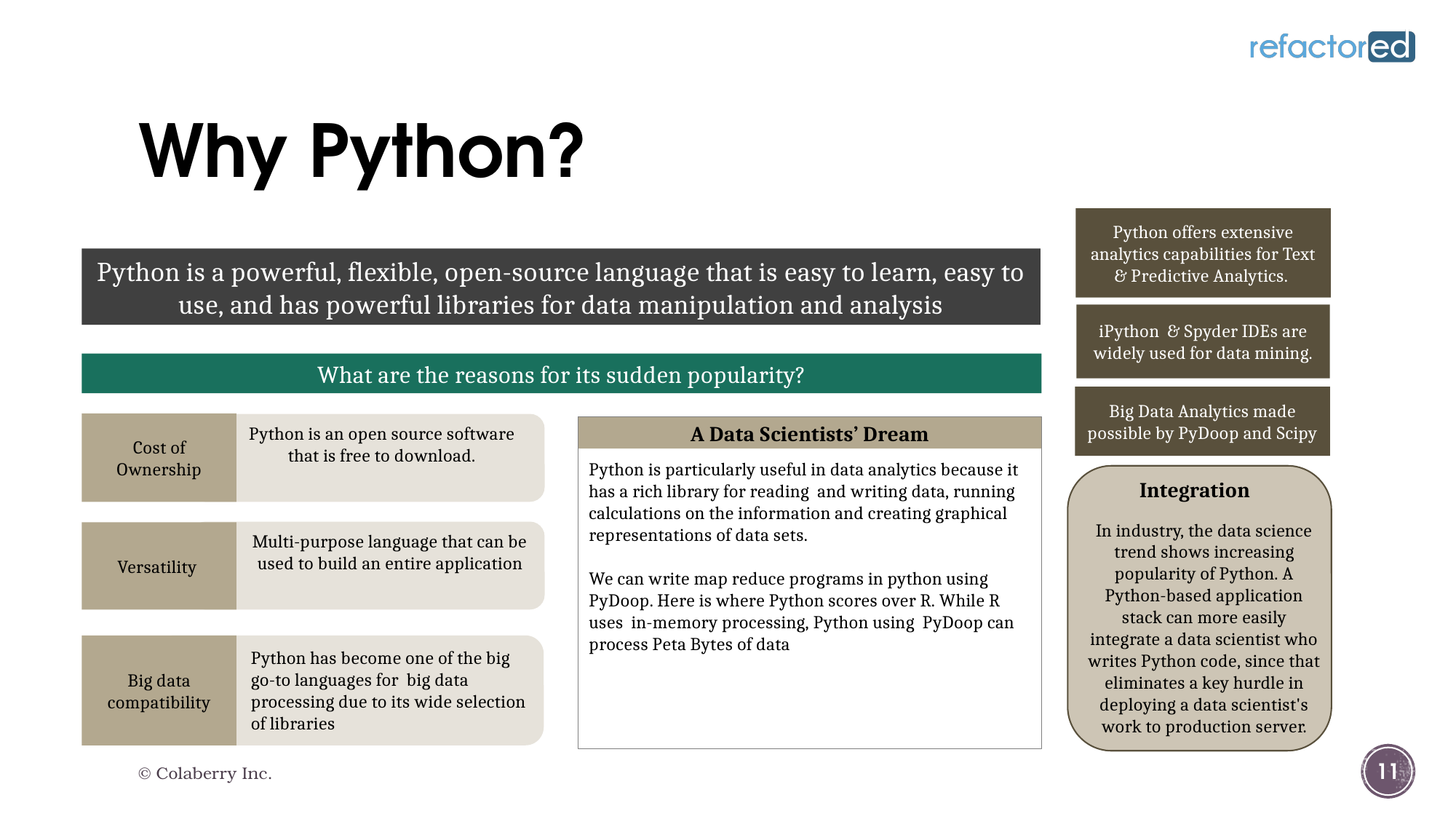

# Why Python?

Python offers extensive analytics capabilities for Text & Predictive Analytics.

Python is a powerful, flexible, open-source language that is easy to learn, easy to use, and has powerful libraries for data manipulation and analysis
iPython  & Spyder IDEs are widely used for data mining.
What are the reasons for its sudden popularity?
Big Data Analytics made possible by PyDoop and Scipy
Cost of Ownership

Python is an open source software that is free to download.
A Data Scientists’ Dream

Python is particularly useful in data analytics because it  has a rich library for reading  and writing data, running calculations on the information and creating graphical representations of data sets.

We can write map reduce programs in python using PyDoop. Here is where Python scores over R. While R uses  in-memory processing, Python using  PyDoop can process Peta Bytes of data

Integration
In industry, the data science trend shows increasing popularity of Python. A Python-based application stack can more easily integrate a data scientist who writes Python code, since that eliminates a key hurdle in deploying a data scientist's work to production server.

Versatility
Multi-purpose language that can be used to build an entire application
Big data compatibility

Python has become one of the big go-to languages for  big data processing due to its wide selection of libraries
11
© Colaberry Inc.